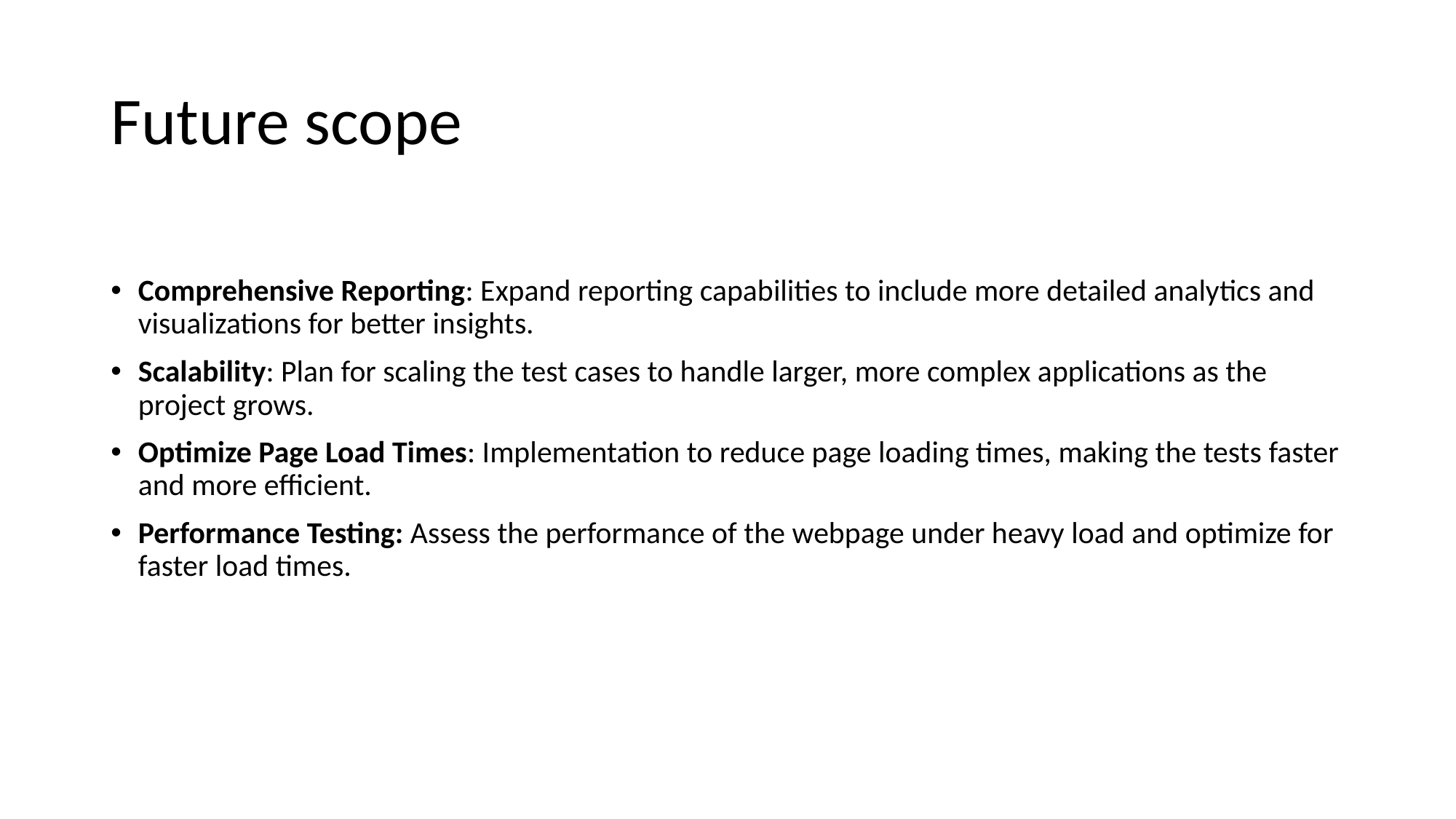

# Future scope

Comprehensive Reporting: Expand reporting capabilities to include more detailed analytics and visualizations for better insights.
Scalability: Plan for scaling the test cases to handle larger, more complex applications as the project grows.
Optimize Page Load Times: Implementation to reduce page loading times, making the tests faster and more efficient.
Performance Testing: Assess the performance of the webpage under heavy load and optimize for faster load times.